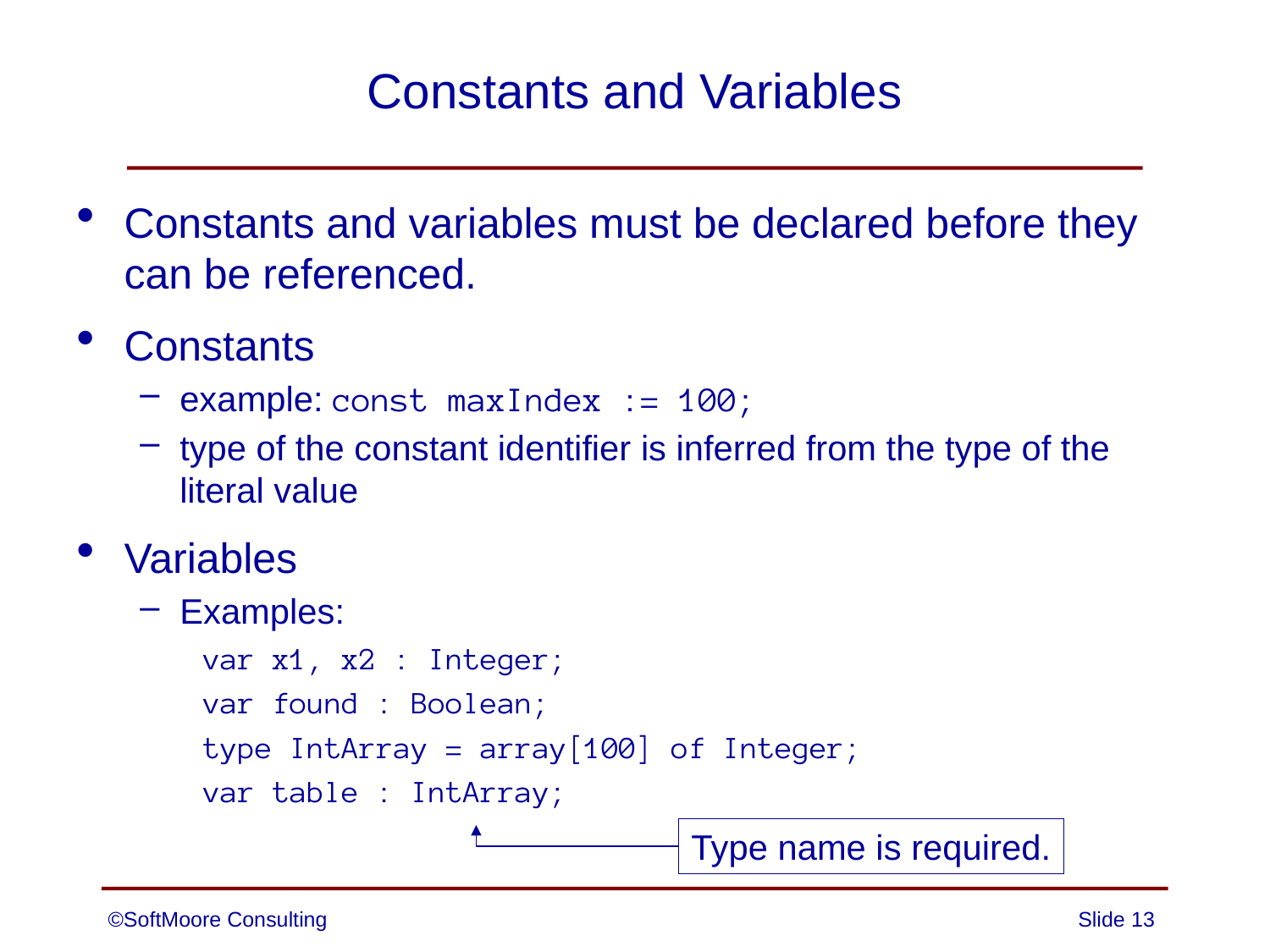

# Constants and Variables
Constants and variables must be declared before they can be referenced.
Constants
example: const maxIndex := 100;
type of the constant identifier is inferred from the type of the literal value
Variables
Examples:
var x1, x2 : Integer;
var found : Boolean;
type IntArray = array[100] of Integer;
var table : IntArray;

Type name is required.
©SoftMoore Consulting
Slide 13